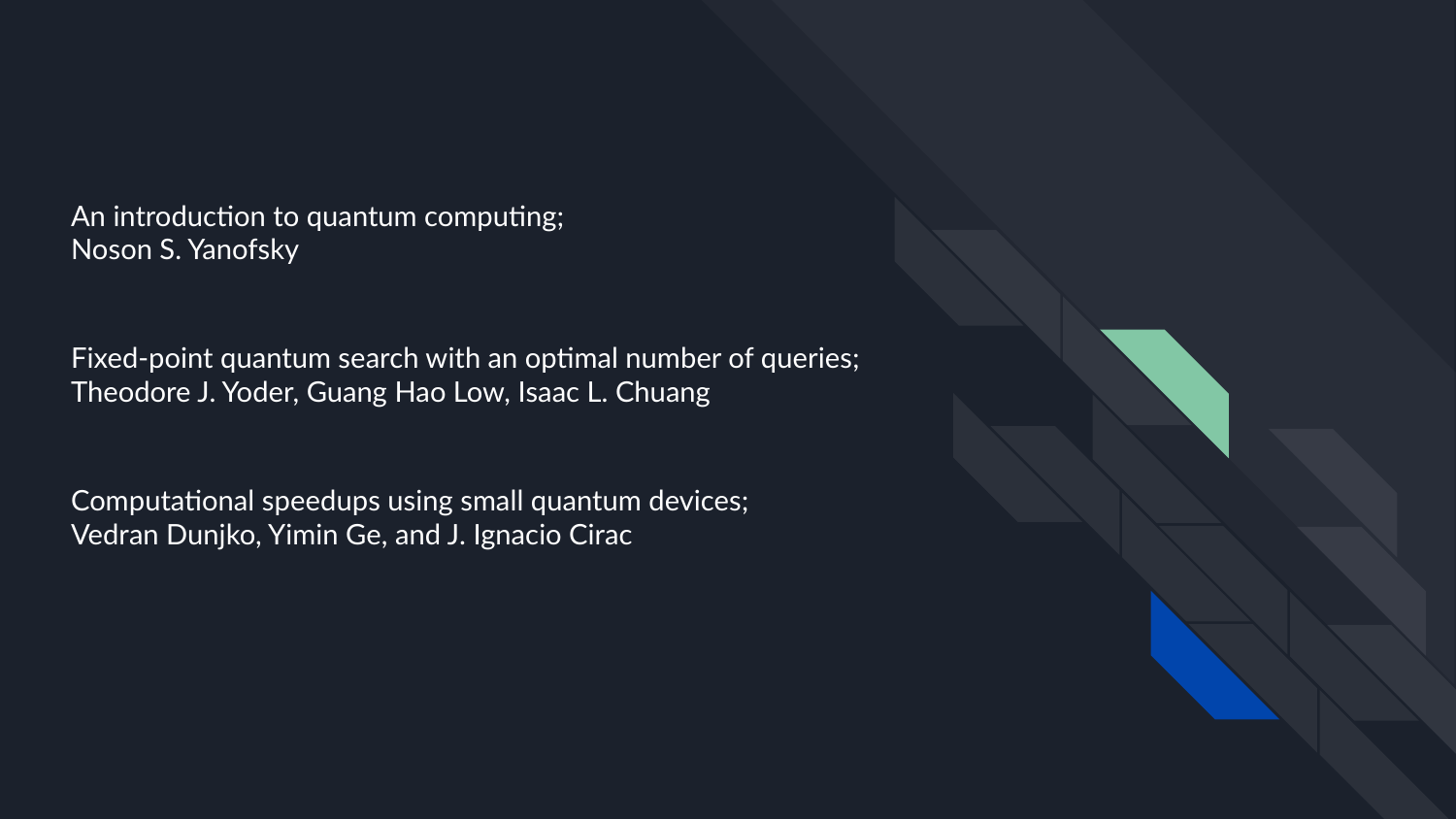

# An introduction to quantum computing;
Noson S. Yanofsky

Fixed-point quantum search with an optimal number of queries;
Theodore J. Yoder, Guang Hao Low, Isaac L. Chuang

Computational speedups using small quantum devices;
Vedran Dunjko, Yimin Ge, and J. Ignacio Cirac